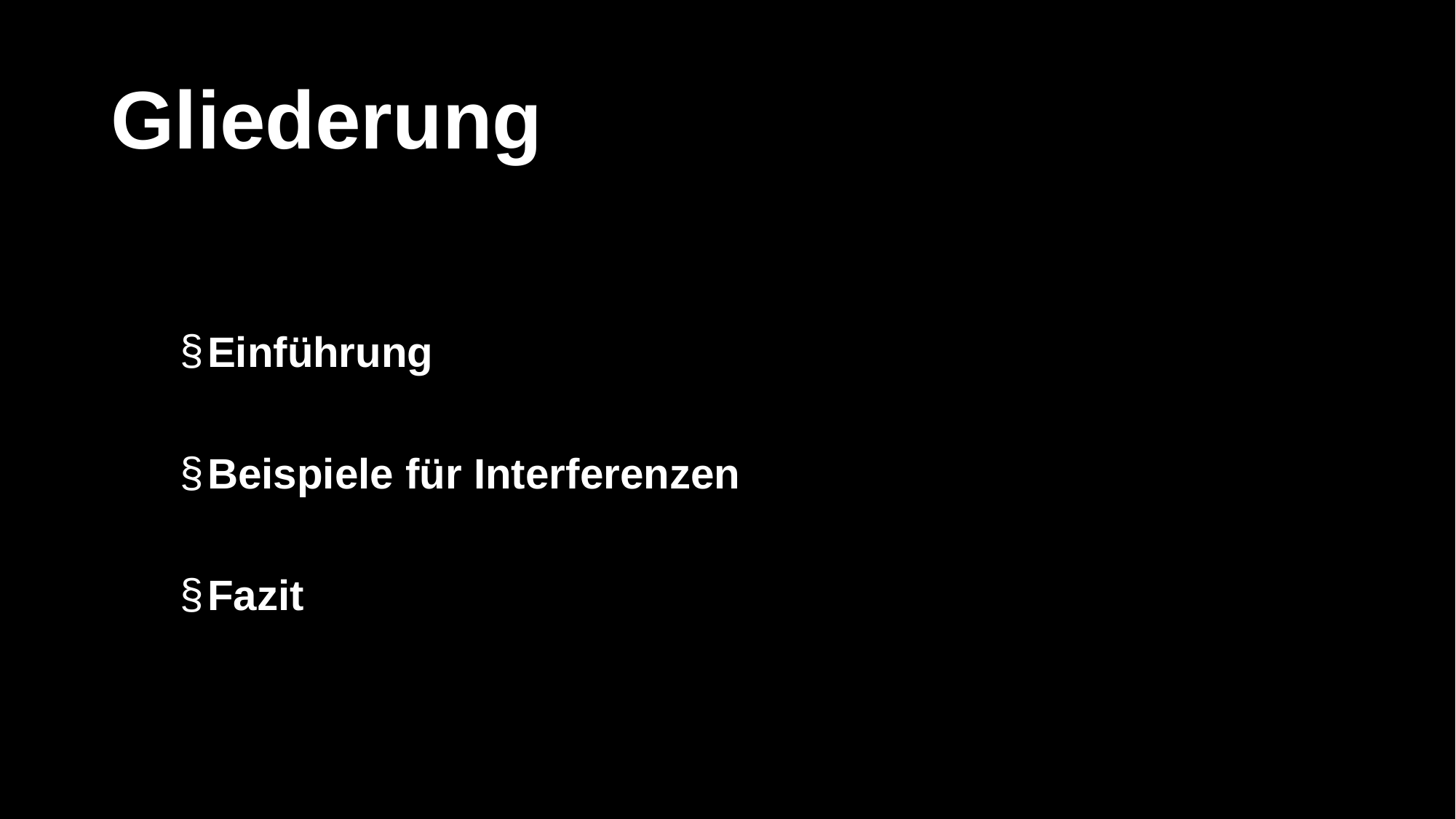

# Gliederung

Einführung

Beispiele für Interferenzen

Fazit